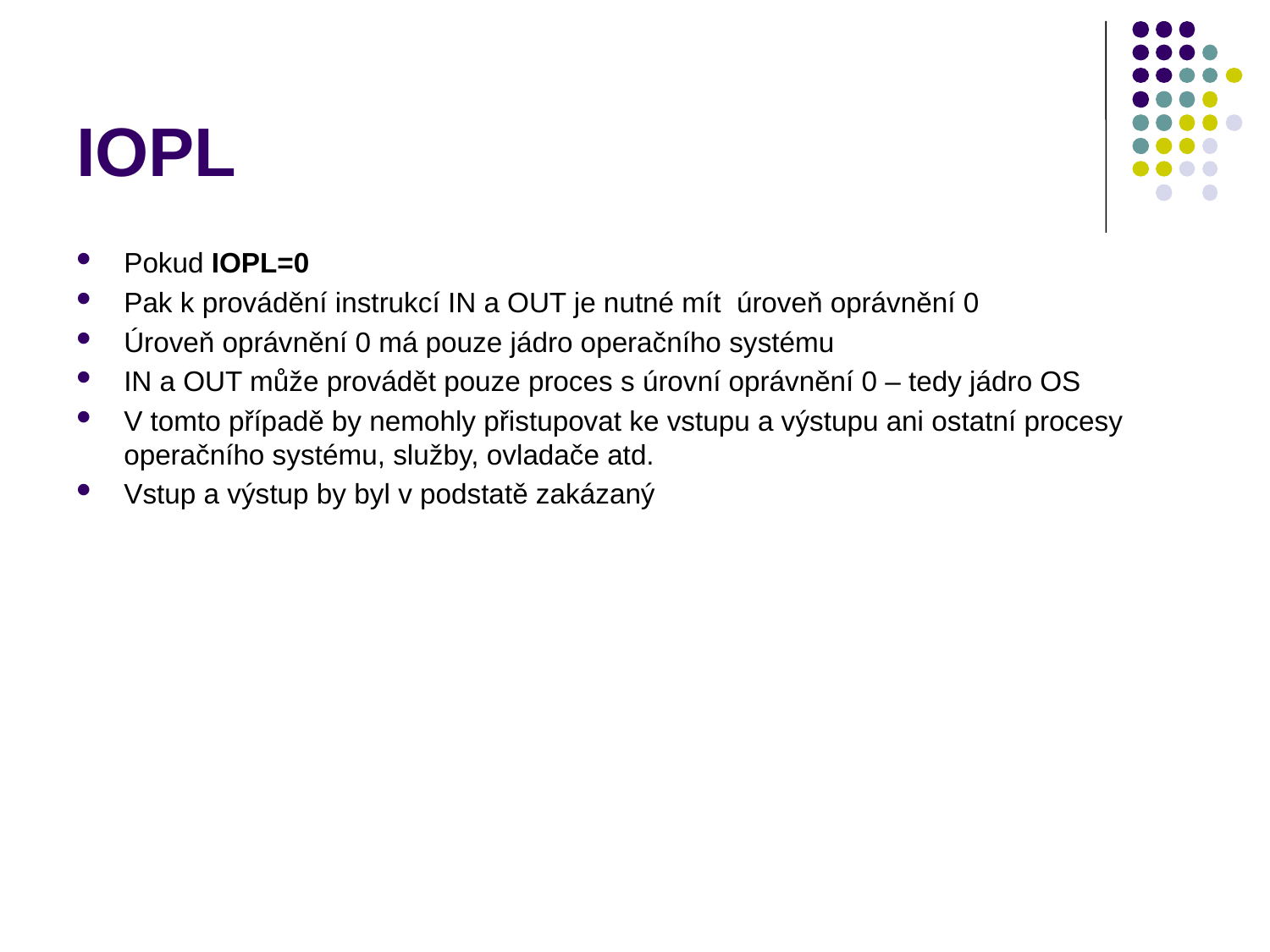

# IOPL
Pokud IOPL=0
Pak k provádění instrukcí IN a OUT je nutné mít  úroveň oprávnění 0
Úroveň oprávnění 0 má pouze jádro operačního systému
IN a OUT může provádět pouze proces s úrovní oprávnění 0 – tedy jádro OS
V tomto případě by nemohly přistupovat ke vstupu a výstupu ani ostatní procesy operačního systému, služby, ovladače atd.
Vstup a výstup by byl v podstatě zakázaný